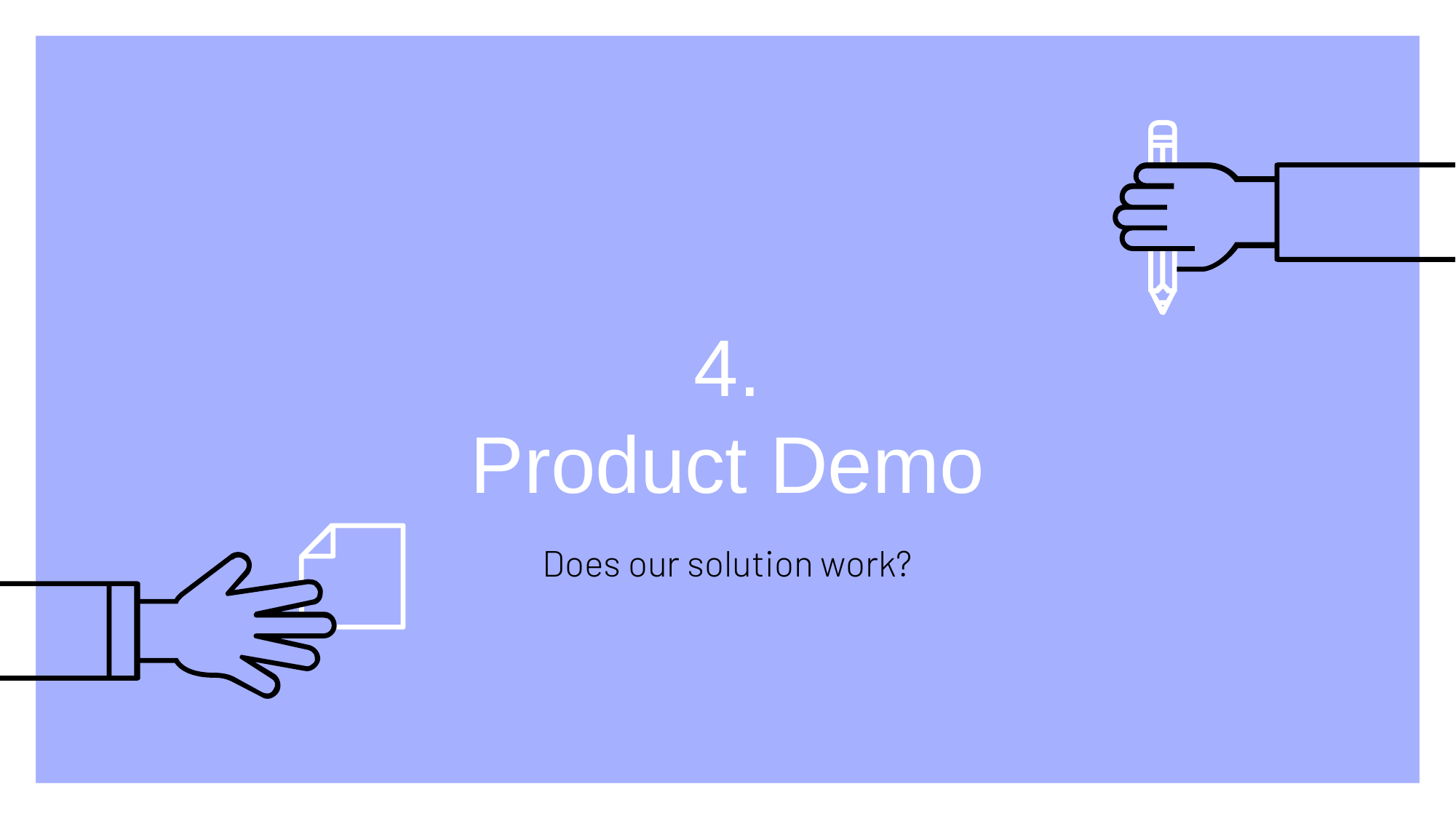

# 4. Product Demo
Does our solution work?